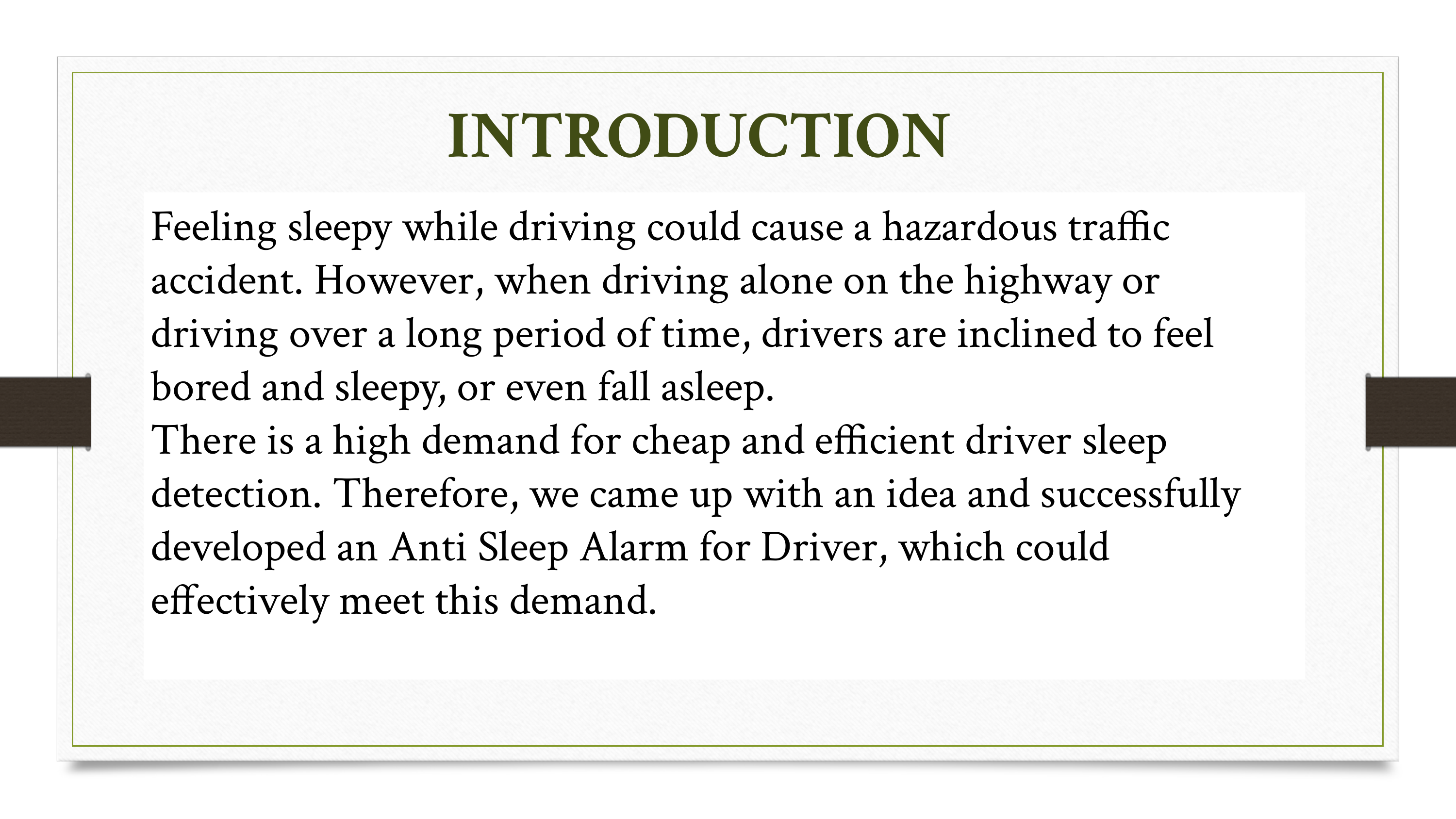

# INTRODUCTION
Feeling sleepy while driving could cause a hazardous traffic accident. However, when driving alone on the highway or driving over a long period of time, drivers are inclined to feel bored and sleepy, or even fall asleep.
There is a high demand for cheap and efficient driver sleep detection. Therefore, we came up with an idea and successfully developed an Anti Sleep Alarm for Driver, which could effectively meet this demand.